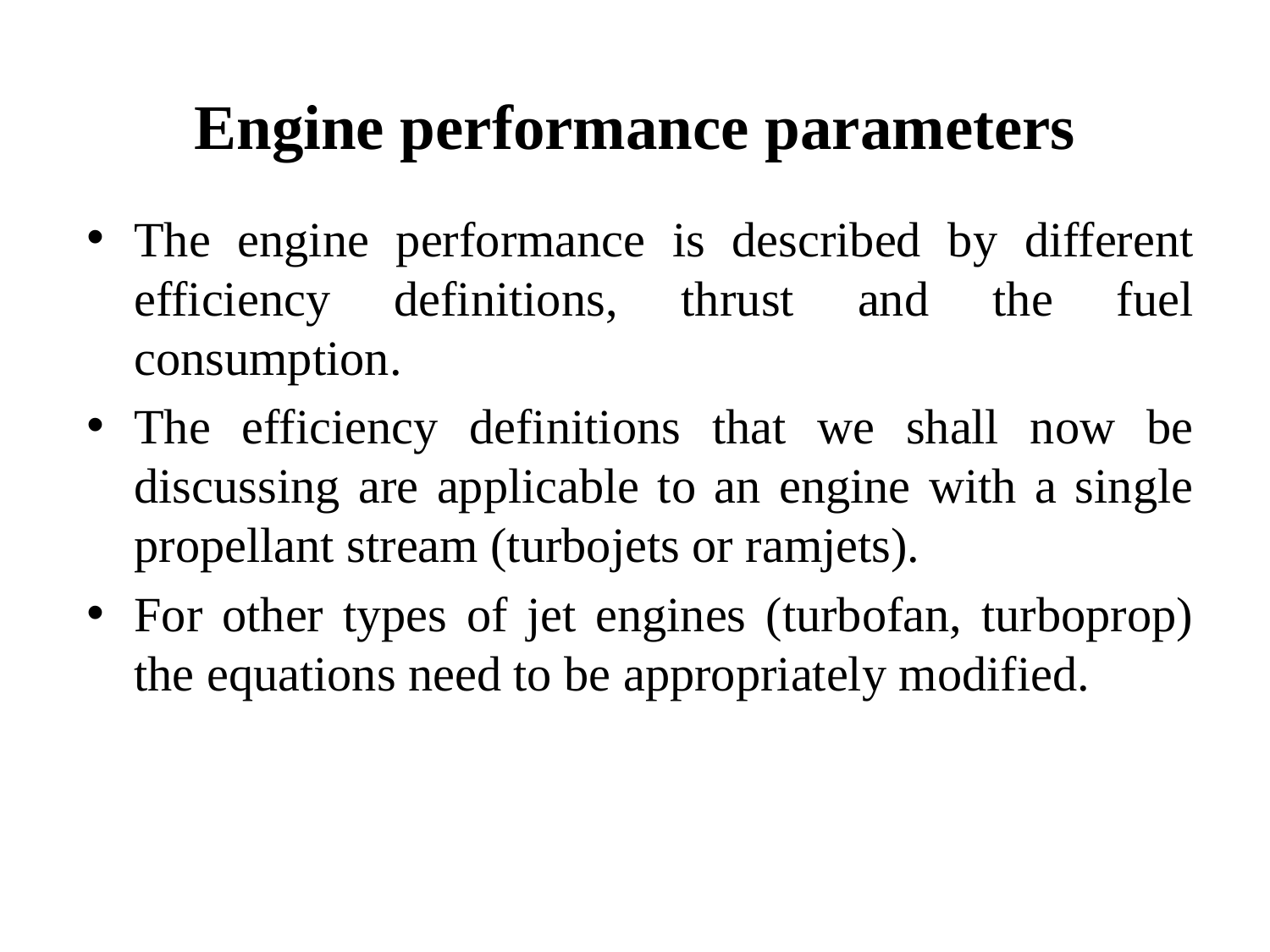

Engine performance parameters
The engine performance is described by different efficiency definitions, thrust and the fuel consumption.
The efficiency definitions that we shall now be discussing are applicable to an engine with a single propellant stream (turbojets or ramjets).
For other types of jet engines (turbofan, turboprop) the equations need to be appropriately modified.